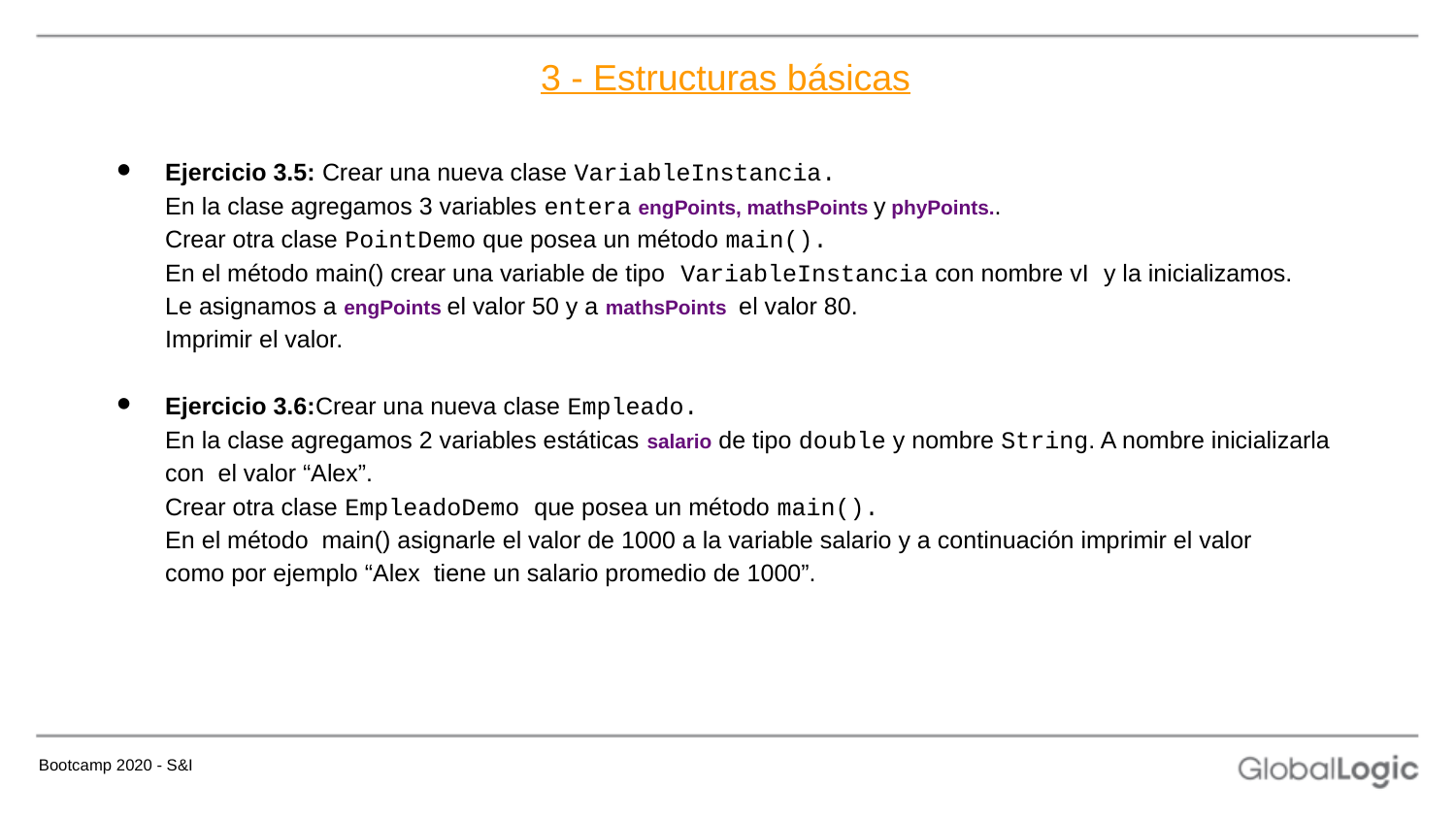

# 3 - Estructuras básicas

Ejercicio 3.5: Crear una nueva clase VariableInstancia.
En la clase agregamos 3 variables entera engPoints, mathsPoints y phyPoints..
Crear otra clase PointDemo que posea un método main().
En el método main() crear una variable de tipo VariableInstancia con nombre vI y la inicializamos.
Le asignamos a engPoints el valor 50 y a mathsPoints  el valor 80.
Imprimir el valor.

Ejercicio 3.6:Crear una nueva clase Empleado.
En la clase agregamos 2 variables estáticas salario de tipo double y nombre String. A nombre inicializarla con  el valor “Alex”.
Crear otra clase EmpleadoDemo que posea un método main().
En el método  main() asignarle el valor de 1000 a la variable salario y a continuación imprimir el valor
como por ejemplo “Alex  tiene un salario promedio de 1000”.

Bootcamp 2020 - S&I